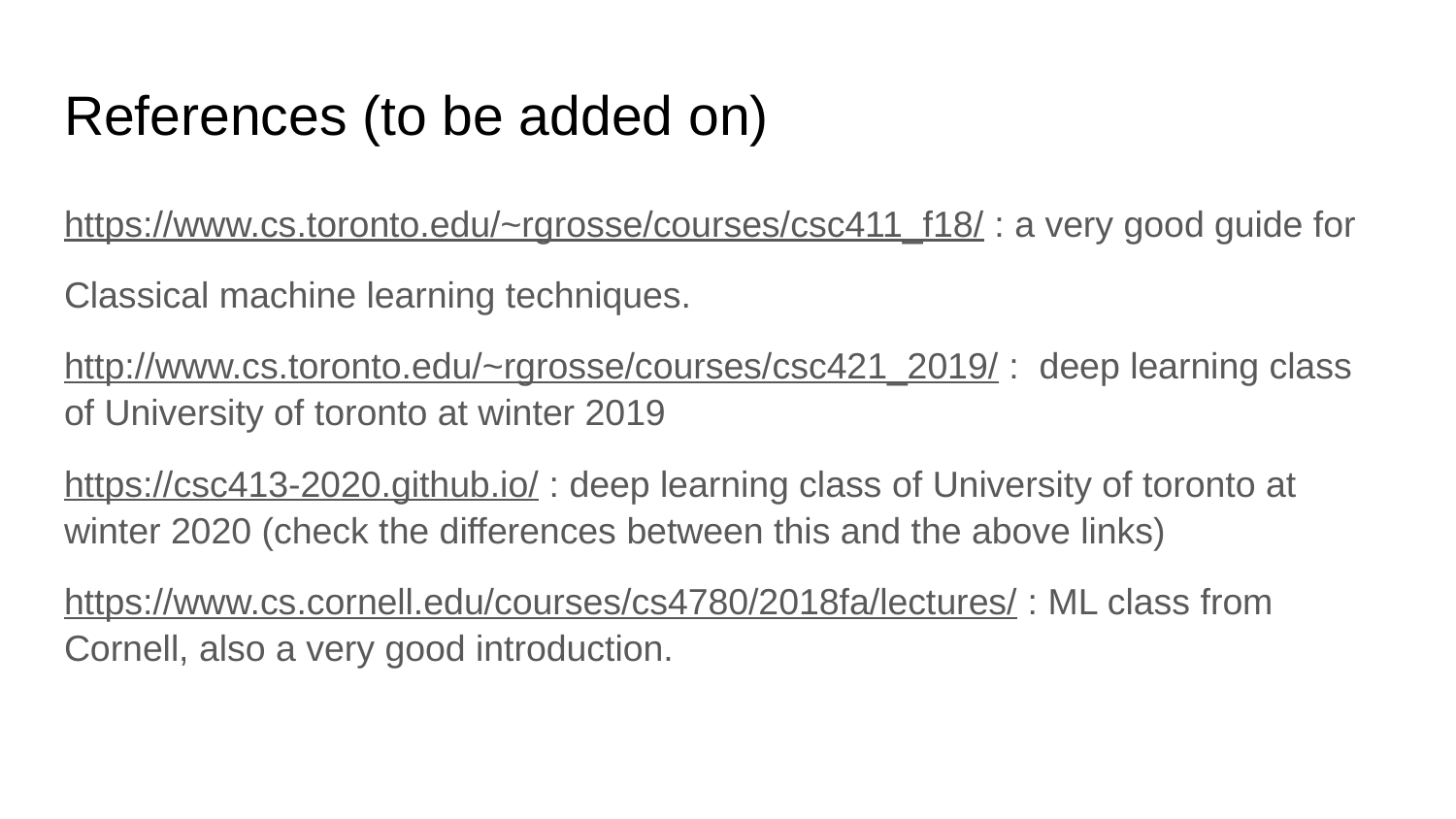

# References (to be added on)
https://www.cs.toronto.edu/~rgrosse/courses/csc411_f18/ : a very good guide for
Classical machine learning techniques.
http://www.cs.toronto.edu/~rgrosse/courses/csc421_2019/ :  deep learning class of University of toronto at winter 2019
https://csc413-2020.github.io/ : deep learning class of University of toronto at winter 2020 (check the differences between this and the above links)
https://www.cs.cornell.edu/courses/cs4780/2018fa/lectures/ : ML class from Cornell, also a very good introduction.